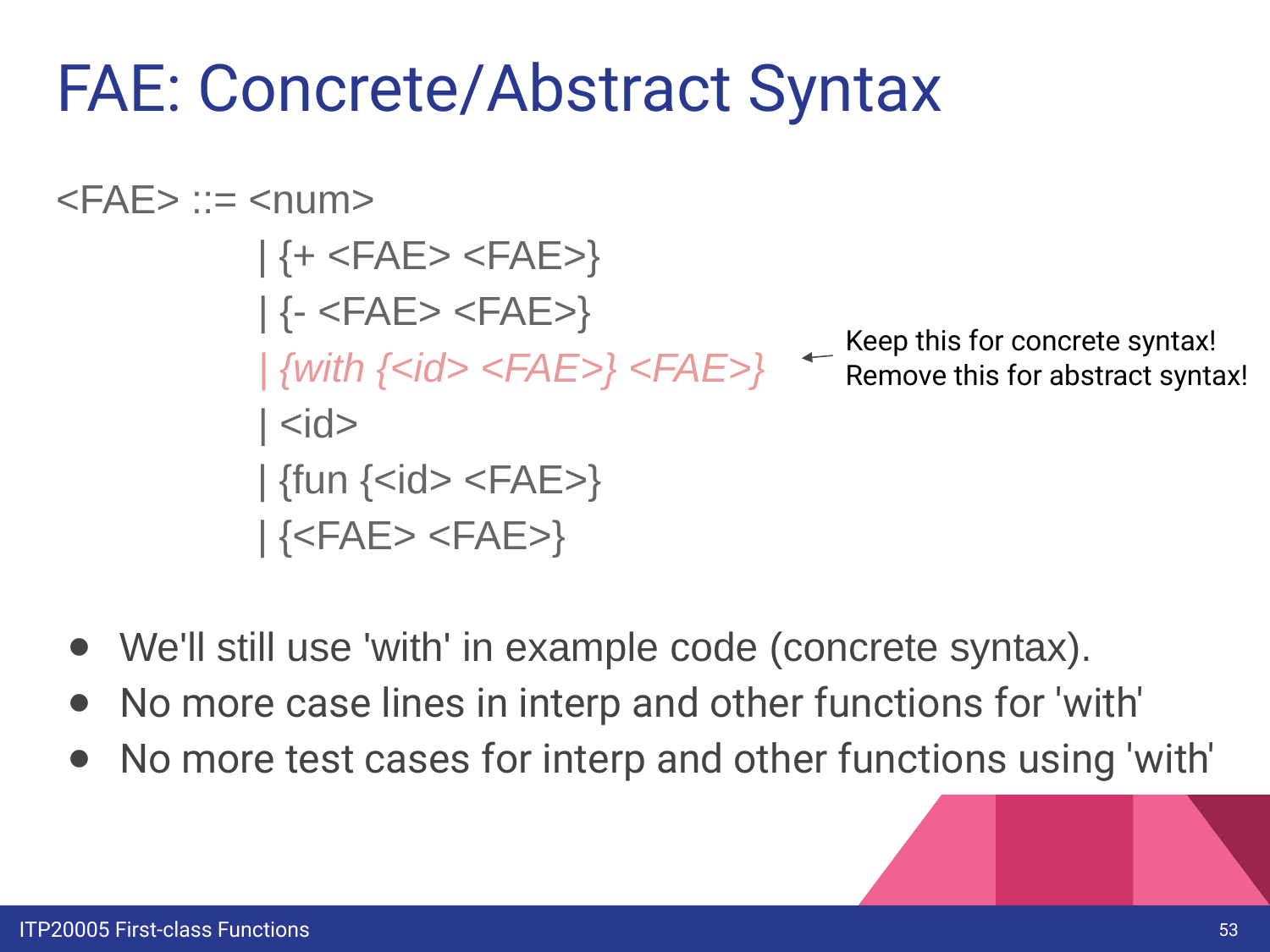

# FAE: Concrete/Abstract Syntax
<FAE> ::= <num>
                  | {+ <FAE> <FAE>}
                  | {- <FAE> <FAE>}
                  | {with {<id> <FAE>} <FAE>}
                  | <id>
                  | {fun {<id> <FAE>}
                  | {<FAE> <FAE>}

We'll still use 'with' in example code (concrete syntax).
No more case lines in interp and other functions for 'with'
No more test cases for interp and other functions using 'with'
Keep this for concrete syntax!
Remove this for abstract syntax!
53